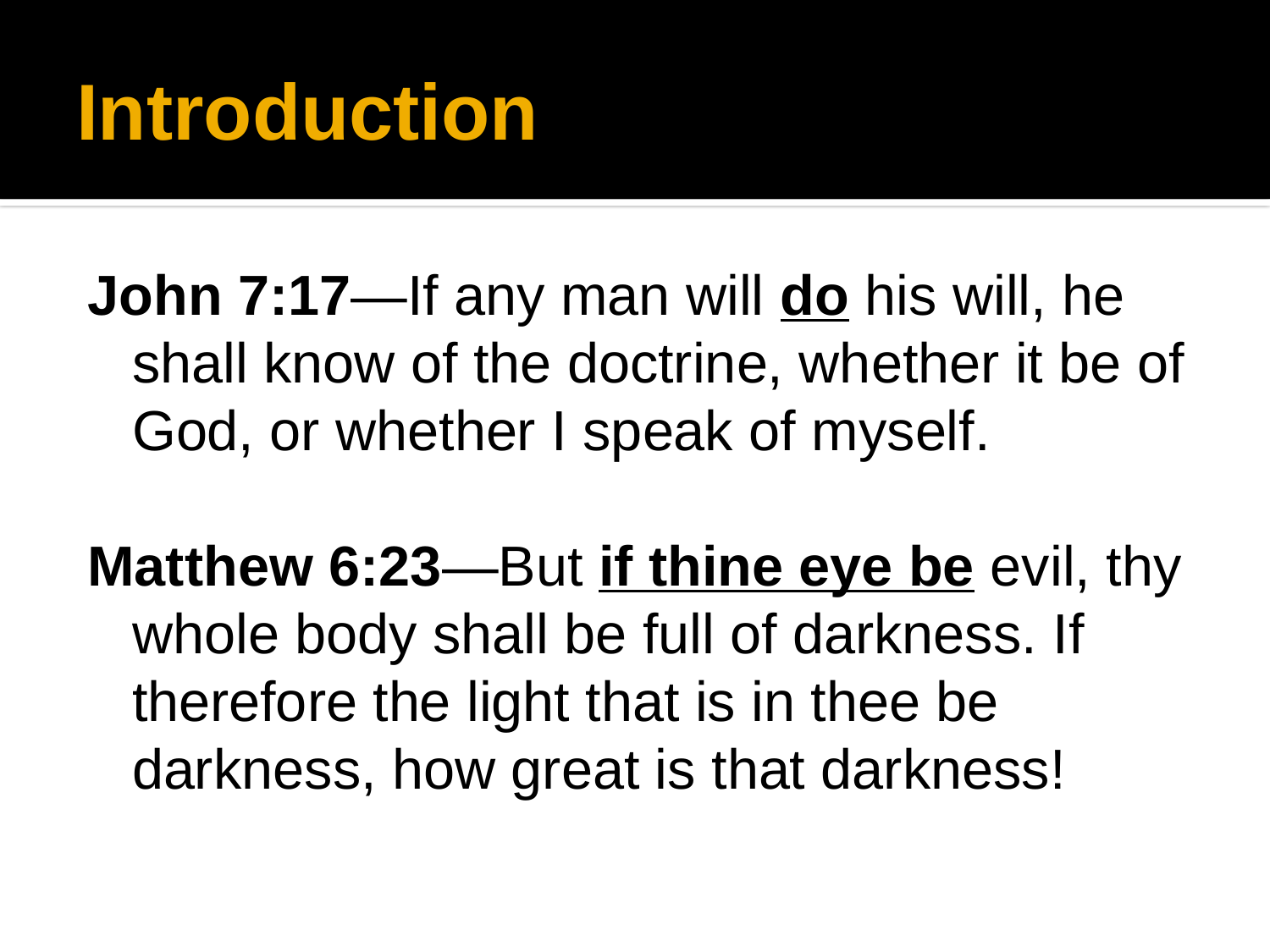

# Introduction
John 7:17—If any man will do his will, he shall know of the doctrine, whether it be of God, or whether I speak of myself.

Matthew 6:23—But if thine eye be evil, thy whole body shall be full of darkness. If therefore the light that is in thee be darkness, how great is that darkness!